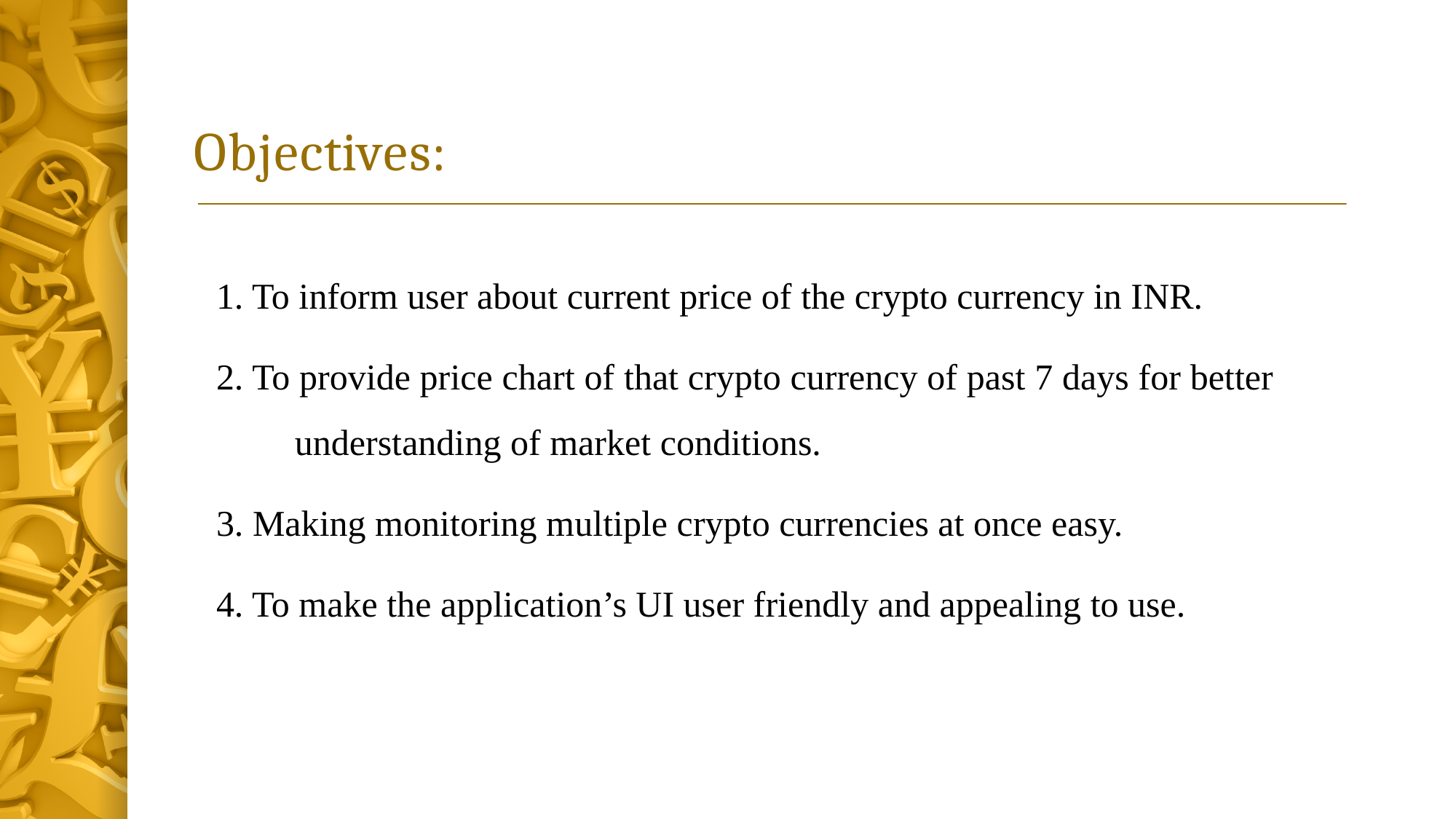

# Objectives:
1. To inform user about current price of the crypto currency in INR.
2. To provide price chart of that crypto currency of past 7 days for better      understanding of market conditions.
3. Making monitoring multiple crypto currencies at once easy.
4. To make the application’s UI user friendly and appealing to use.